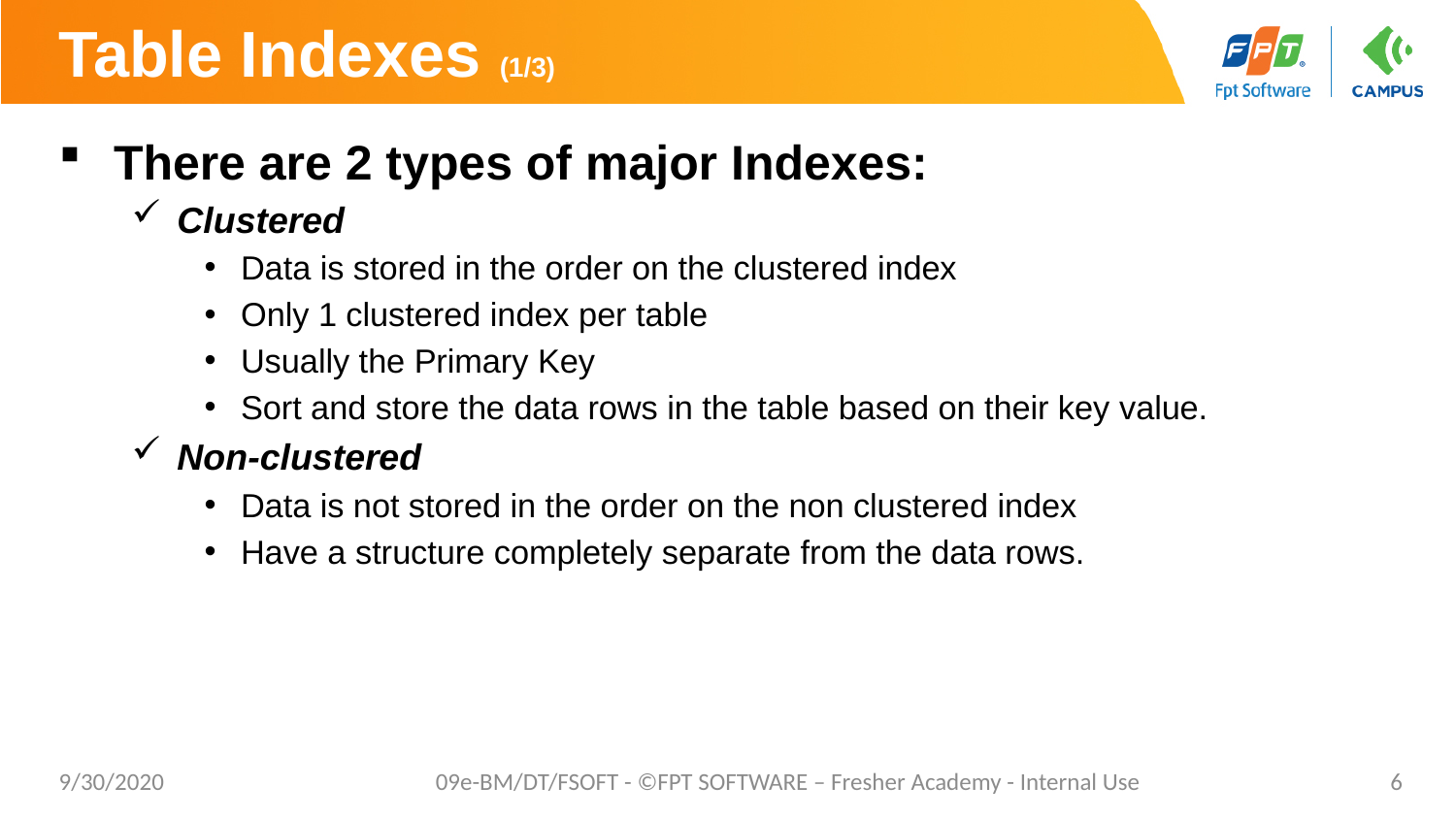

# Table Indexes (1/3)
There are 2 types of major Indexes:
Clustered
Data is stored in the order on the clustered index
Only 1 clustered index per table
Usually the Primary Key
Sort and store the data rows in the table based on their key value.
Non-clustered
Data is not stored in the order on the non clustered index
Have a structure completely separate from the data rows.
9/30/2020
09e-BM/DT/FSOFT - ©FPT SOFTWARE – Fresher Academy - Internal Use
6